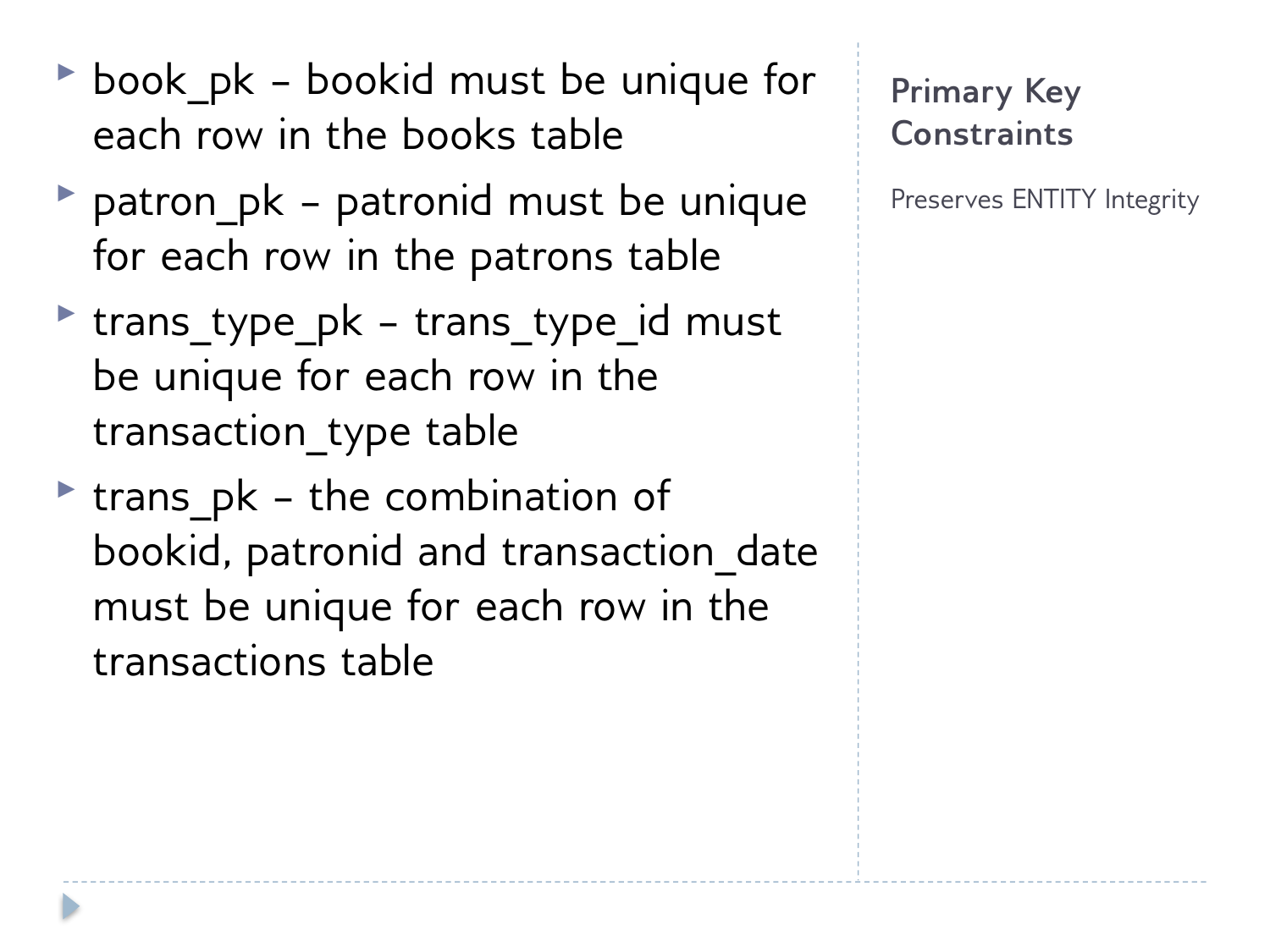

book_pk – bookid must be unique for each row in the books table
patron_pk – patronid must be unique for each row in the patrons table
trans_type_pk – trans_type_id must be unique for each row in the transaction_type table
trans_pk – the combination of bookid, patronid and transaction_date must be unique for each row in the transactions table
# Primary Key Constraints
Preserves ENTITY Integrity